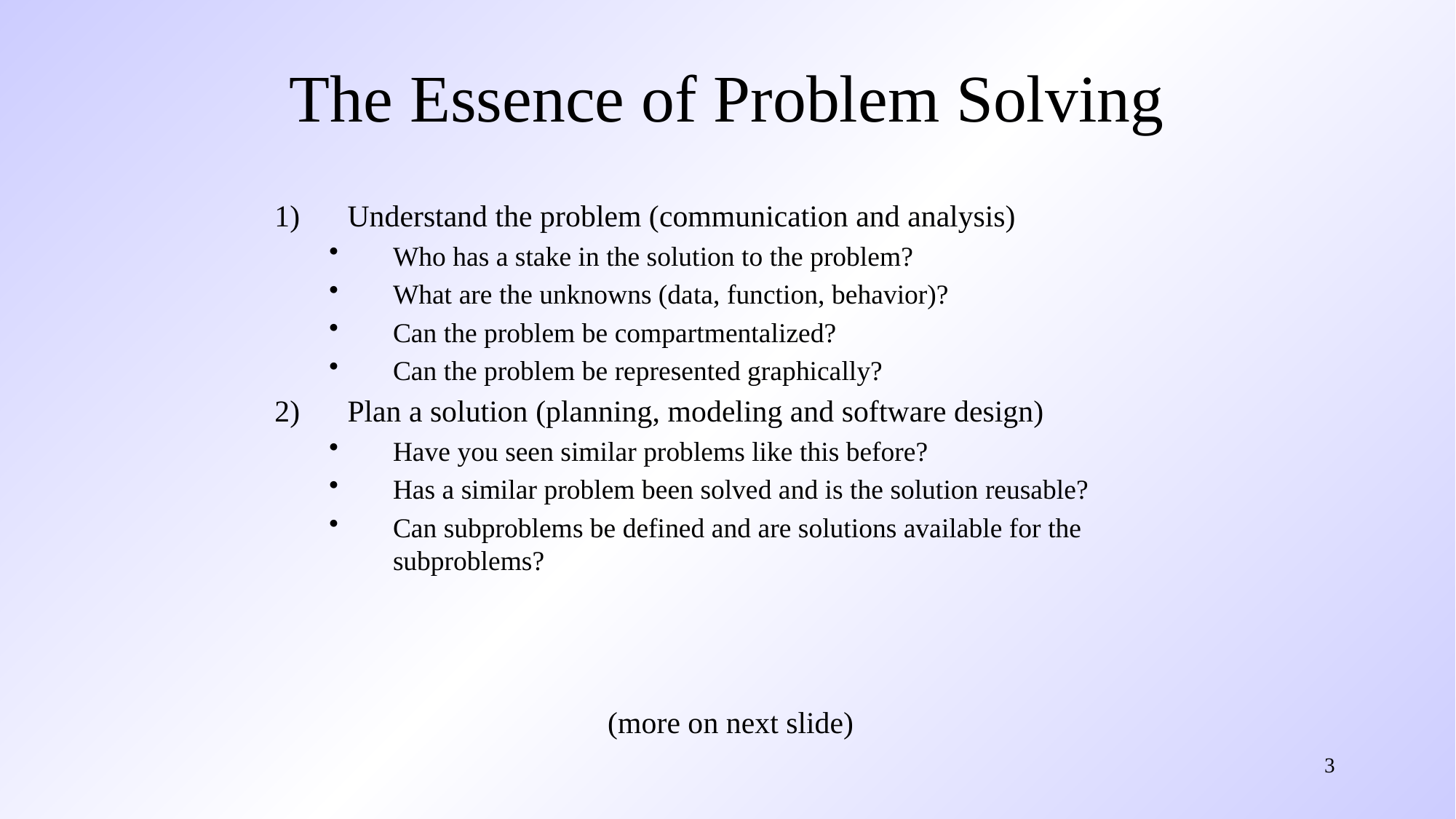

# The Essence of Problem Solving
Understand the problem (communication and analysis)
Who has a stake in the solution to the problem?
What are the unknowns (data, function, behavior)?
Can the problem be compartmentalized?
Can the problem be represented graphically?
Plan a solution (planning, modeling and software design)
Have you seen similar problems like this before?
Has a similar problem been solved and is the solution reusable?
Can subproblems be defined and are solutions available for the subproblems?

(more on next slide)

3